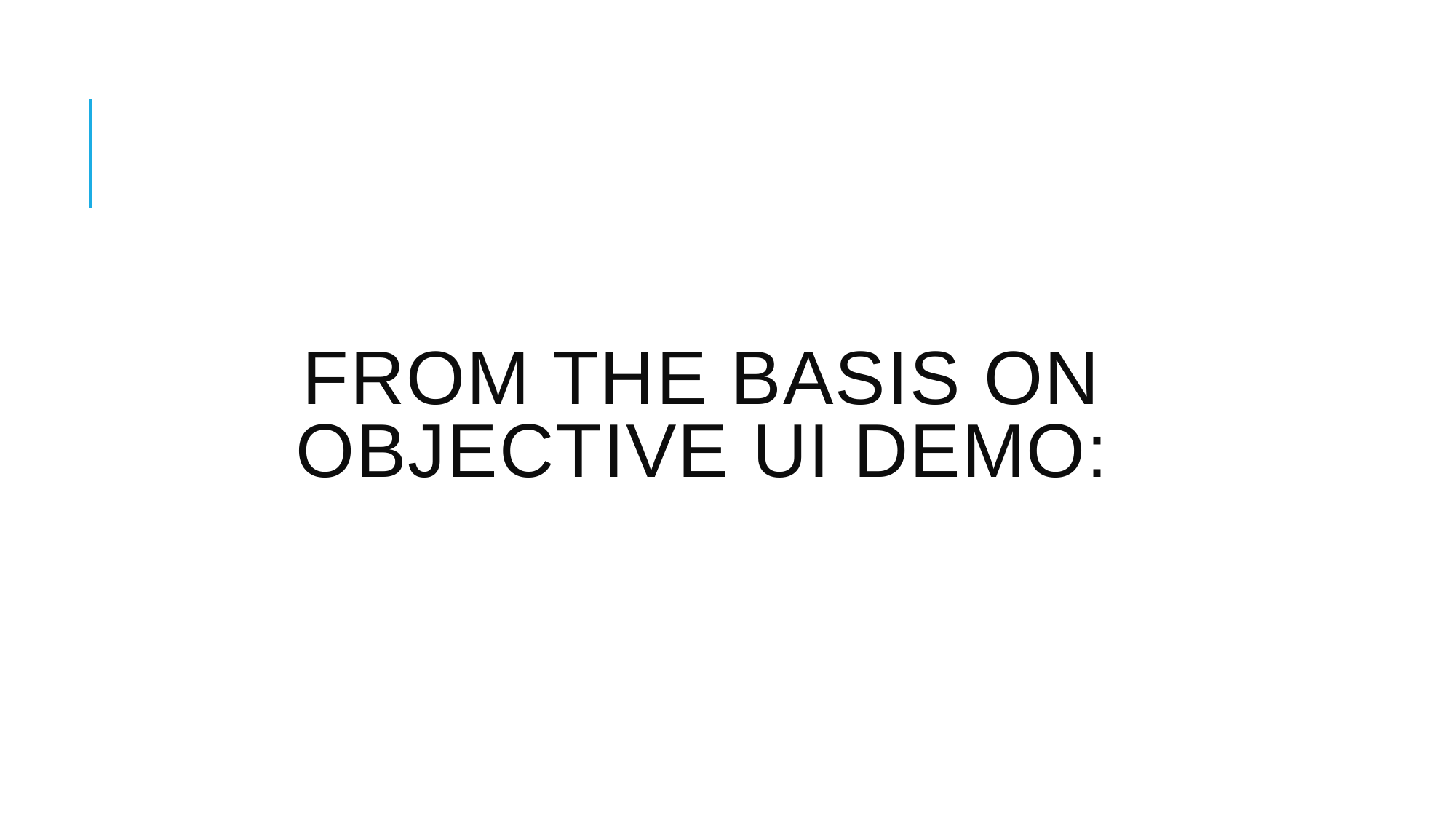

# From the basis on objective UI demo: